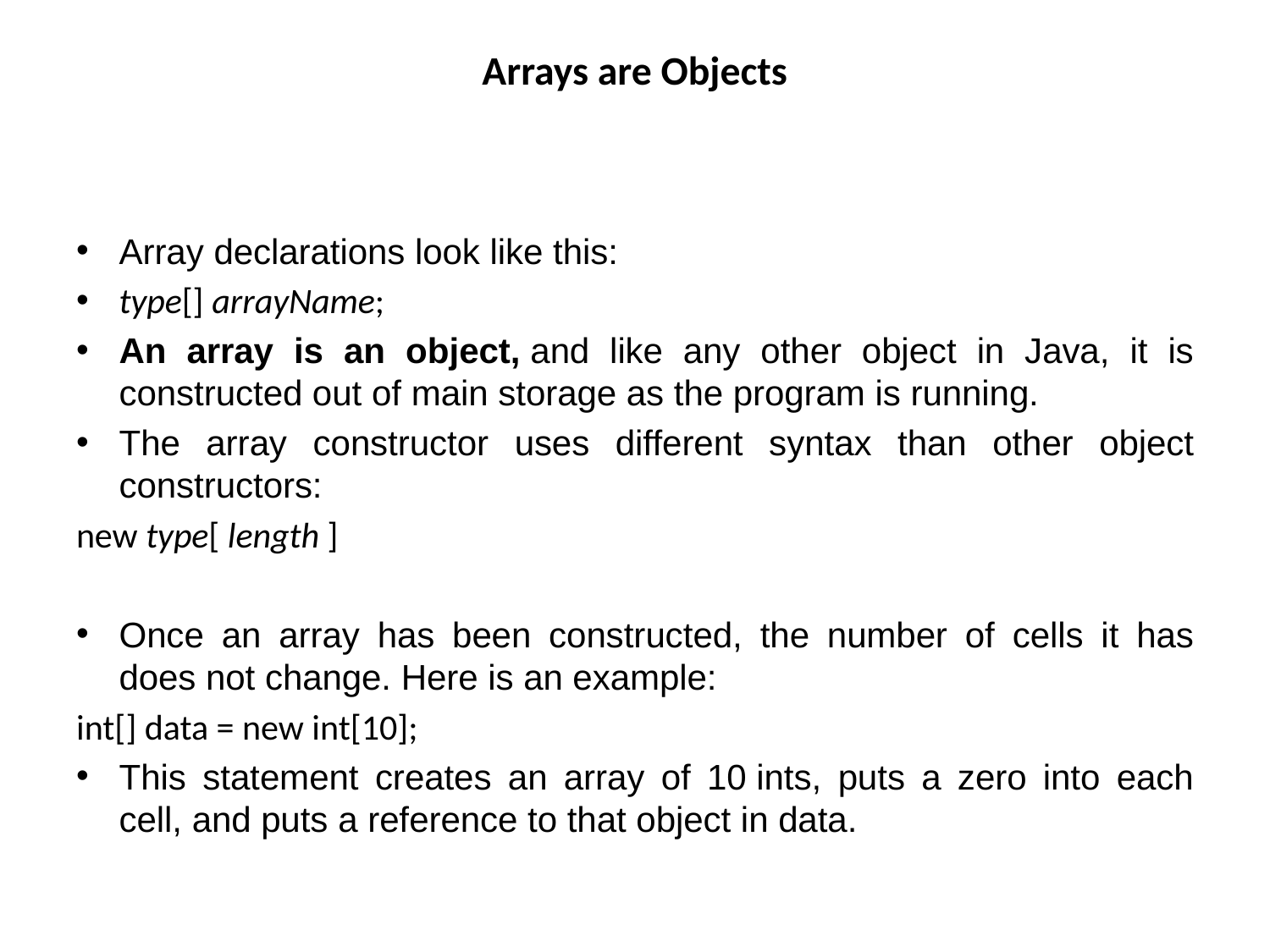

# Arrays are Objects
Array declarations look like this:
type[] arrayName;
An array is an object, and like any other object in Java, it is constructed out of main storage as the program is running.
The array constructor uses different syntax than other object constructors:
new type[ length ]

Once an array has been constructed, the number of cells it has does not change. Here is an example:
int[] data = new int[10];
This statement creates an array of 10 ints, puts a zero into each cell, and puts a reference to that object in data.